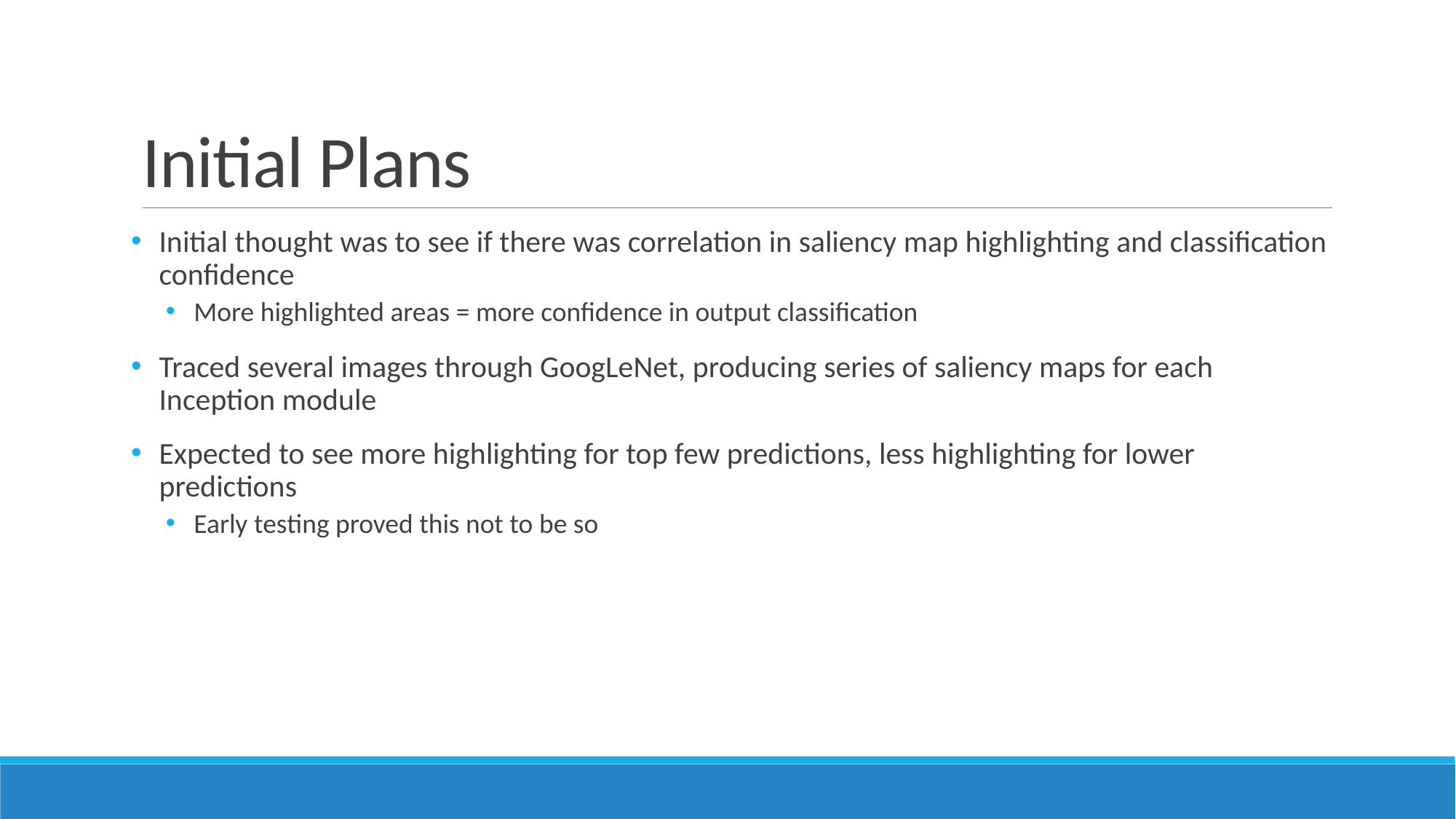

# Initial Plans
Initial thought was to see if there was correlation in saliency map highlighting and classification confidence
More highlighted areas = more confidence in output classification
Traced several images through GoogLeNet, producing series of saliency maps for each Inception module
Expected to see more highlighting for top few predictions, less highlighting for lower predictions
Early testing proved this not to be so